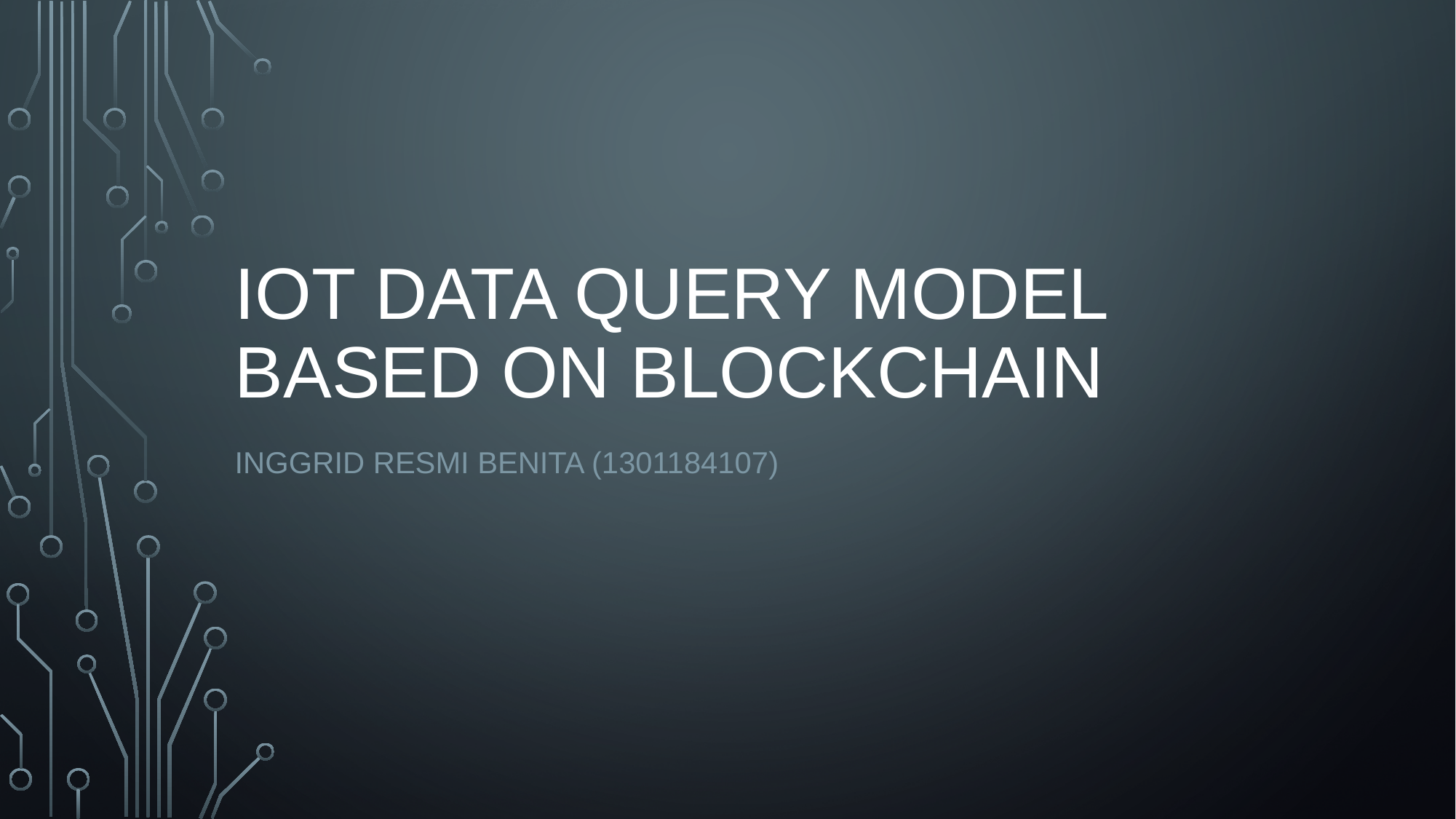

# IoT Data query model based on blockchain
INGGRID RESMI BENITA (1301184107)